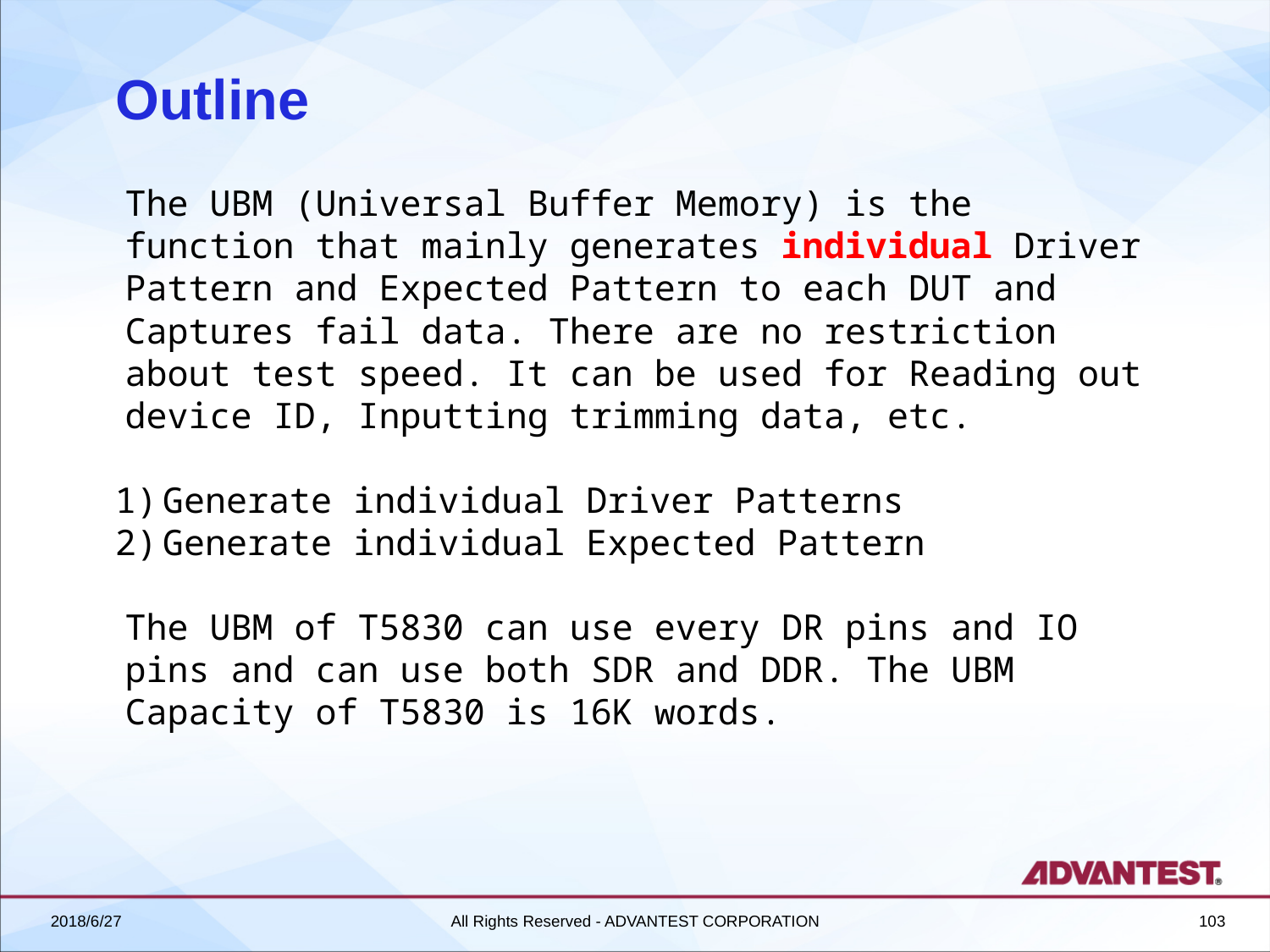

# Outline
The UBM (Universal Buffer Memory) is the function that mainly generates individual Driver Pattern and Expected Pattern to each DUT and Captures fail data. There are no restriction about test speed. It can be used for Reading out device ID, Inputting trimming data, etc.

Generate individual Driver Patterns
Generate individual Expected Pattern

The UBM of T5830 can use every DR pins and IO pins and can use both SDR and DDR. The UBM Capacity of T5830 is 16K words.

2018/6/27
All Rights Reserved - ADVANTEST CORPORATION
103